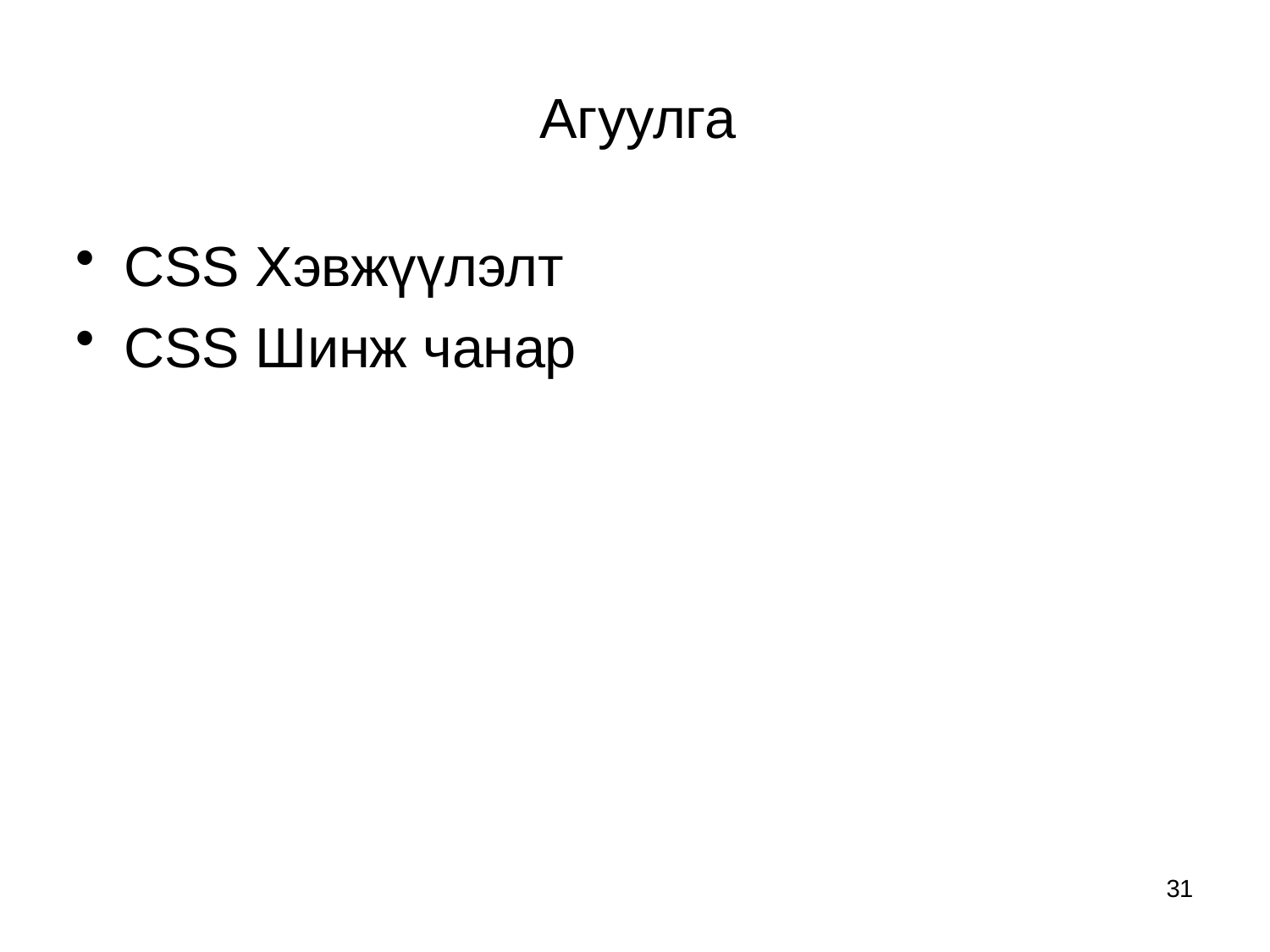

Агуулга

CSS Хэвжүүлэлт
CSS Шинж чанар
31